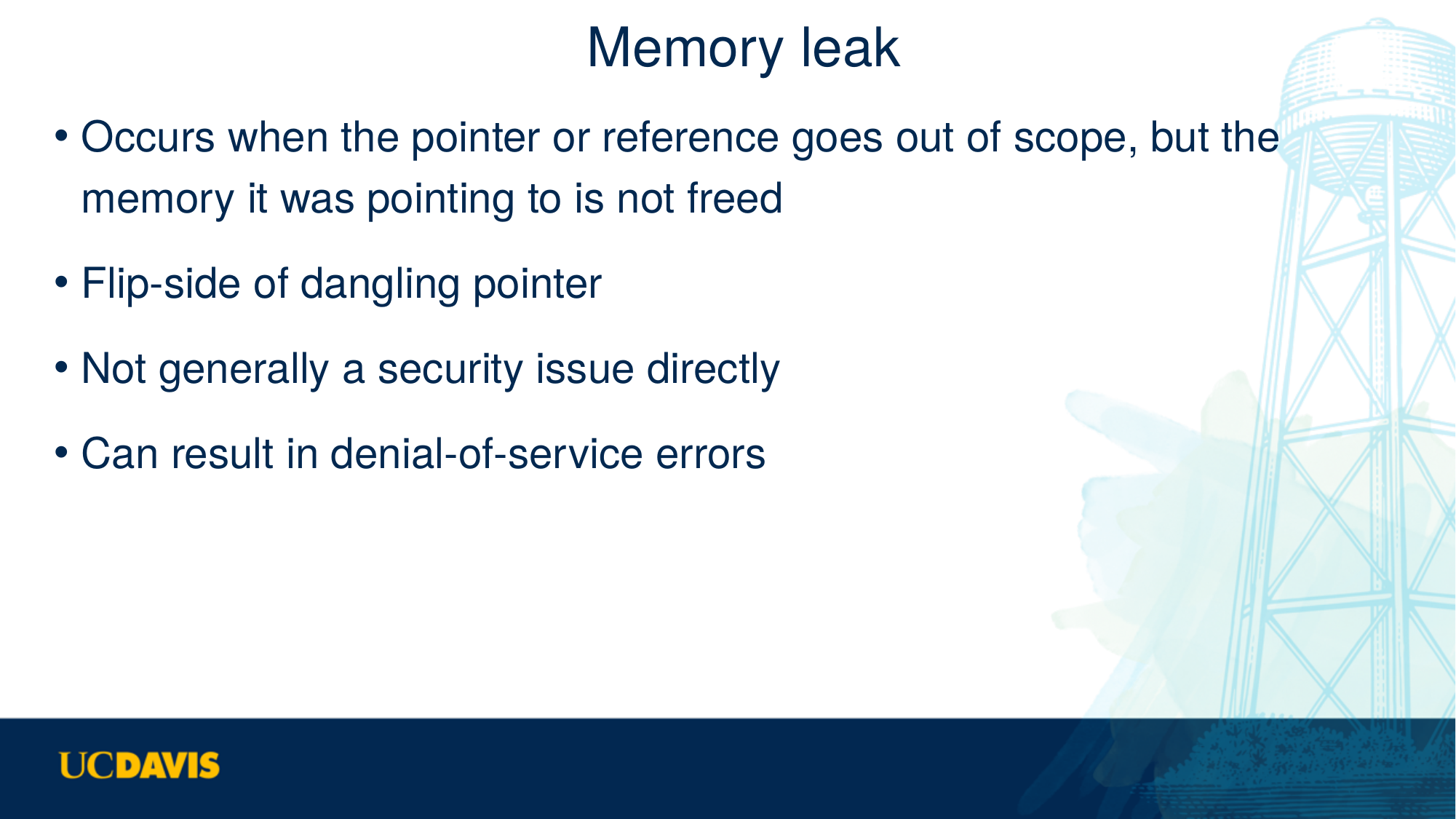

# Memory leak
Occurs when the pointer or reference goes out of scope, but the memory it was pointing to is not freed
Flip-side of dangling pointer
Not generally a security issue directly
Can result in denial-of-service errors